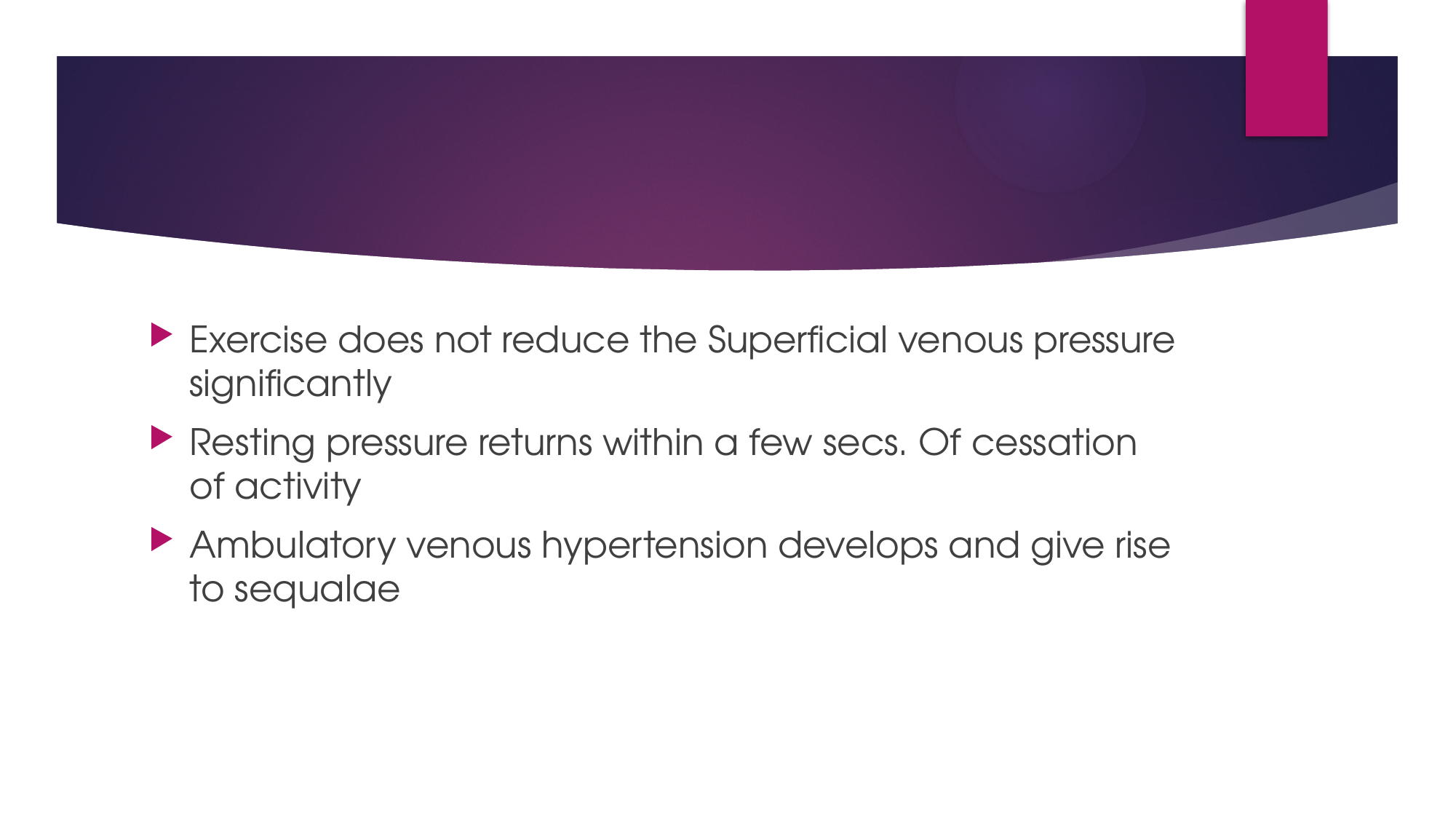

#
Exercise does not reduce the Superficial venous pressure significantly
Resting pressure returns within a few secs. Of cessation of activity
Ambulatory venous hypertension develops and give rise to sequalae